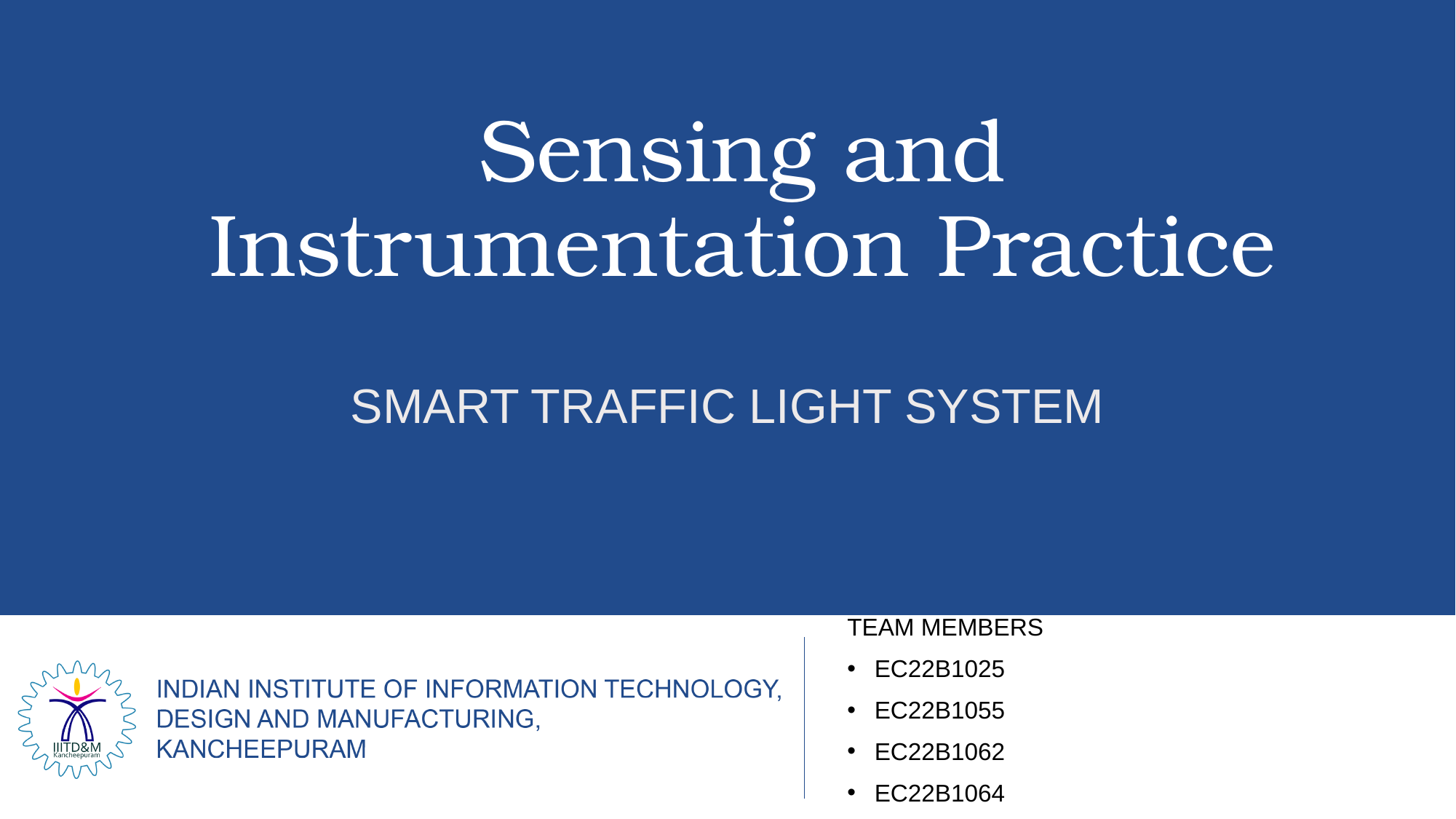

# Sensing and Instrumentation Practice
SMART TRAFFIC LIGHT SYSTEM
TEAM MEMBERS
EC22B1025
EC22B1055
EC22B1062
EC22B1064